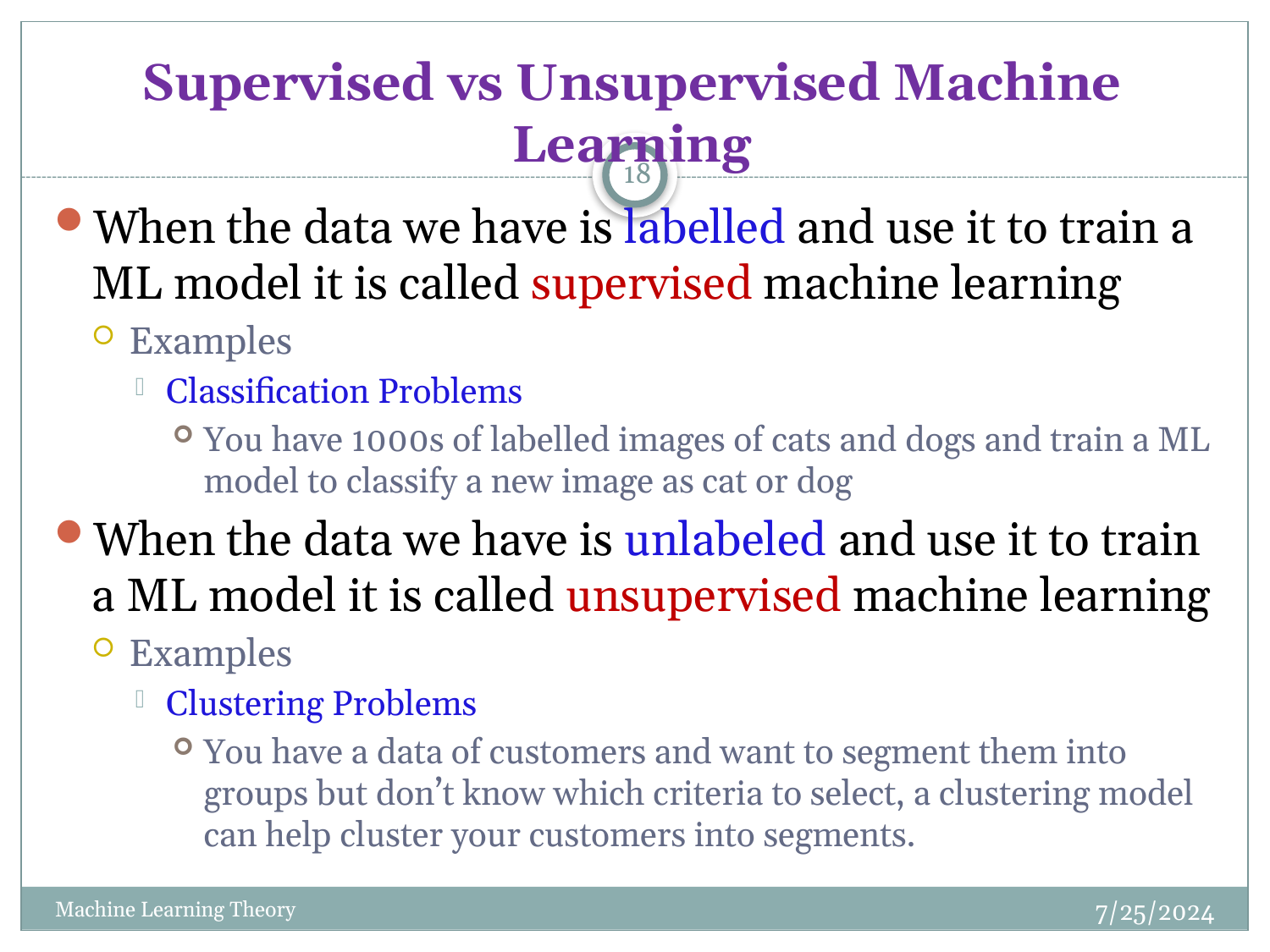

# Supervised vs Unsupervised Machine Learning
18
When the data we have is labelled and use it to train a ML model it is called supervised machine learning
Examples
Classification Problems
You have 1000s of labelled images of cats and dogs and train a ML model to classify a new image as cat or dog
When the data we have is unlabeled and use it to train a ML model it is called unsupervised machine learning
Examples
Clustering Problems
You have a data of customers and want to segment them into groups but don’t know which criteria to select, a clustering model can help cluster your customers into segments.
7/25/2024
Machine Learning Theory